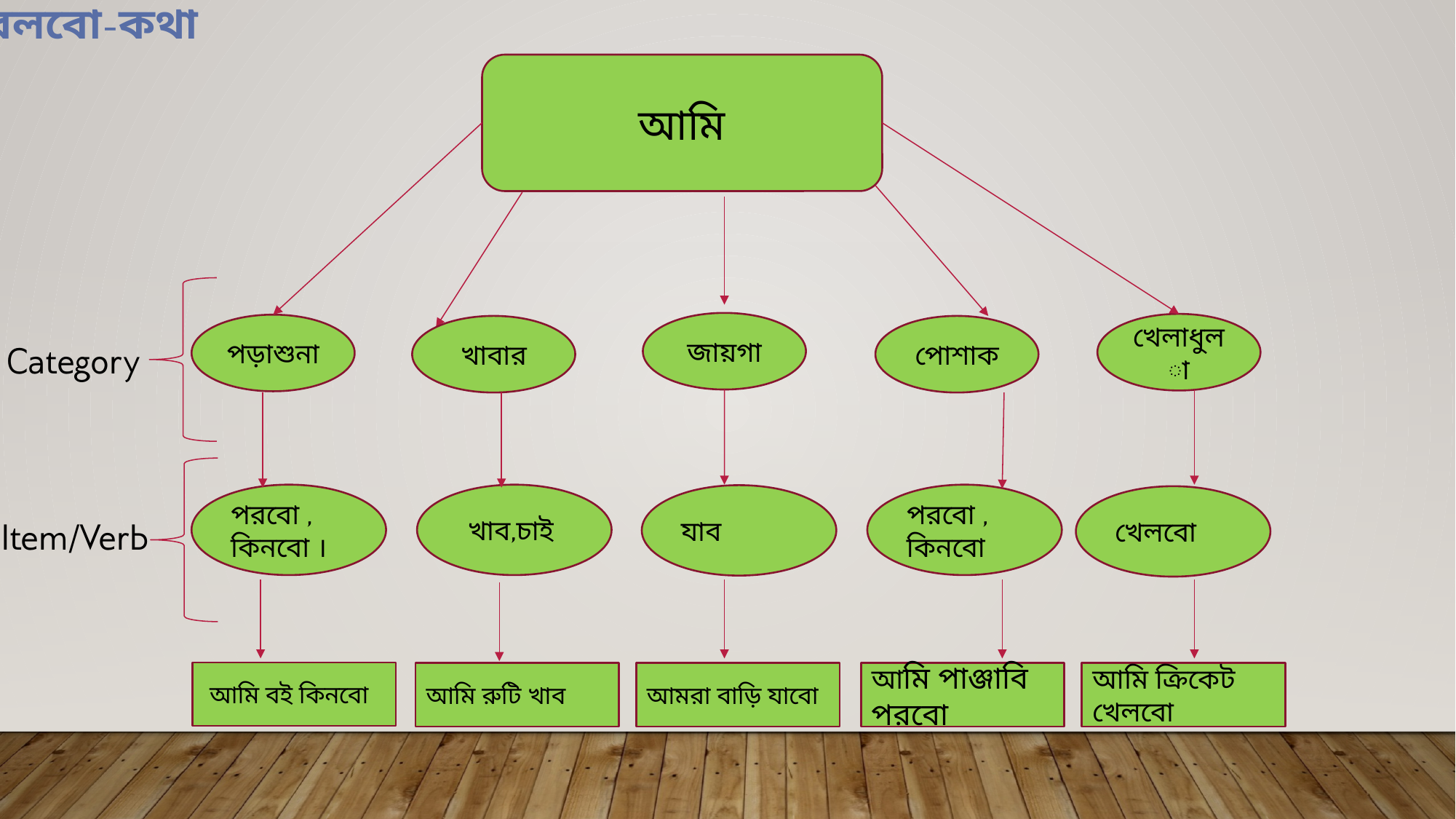

বলবো-কথা
আমি

জায়গা
খেলাধুলা
পড়াশুনা
খাবার
পোশাক
Category

পরবো ,
কিনবো ।

খাব,চাই
পরবো , কিনবো
যাব
খেলবো
Item/Verb
 আমি বই কিনবো
আমি রুটি খাব
আমরা বাড়ি যাবো
আমি পাঞ্জাবি পরবো
আমি ক্রিকেট খেলবো